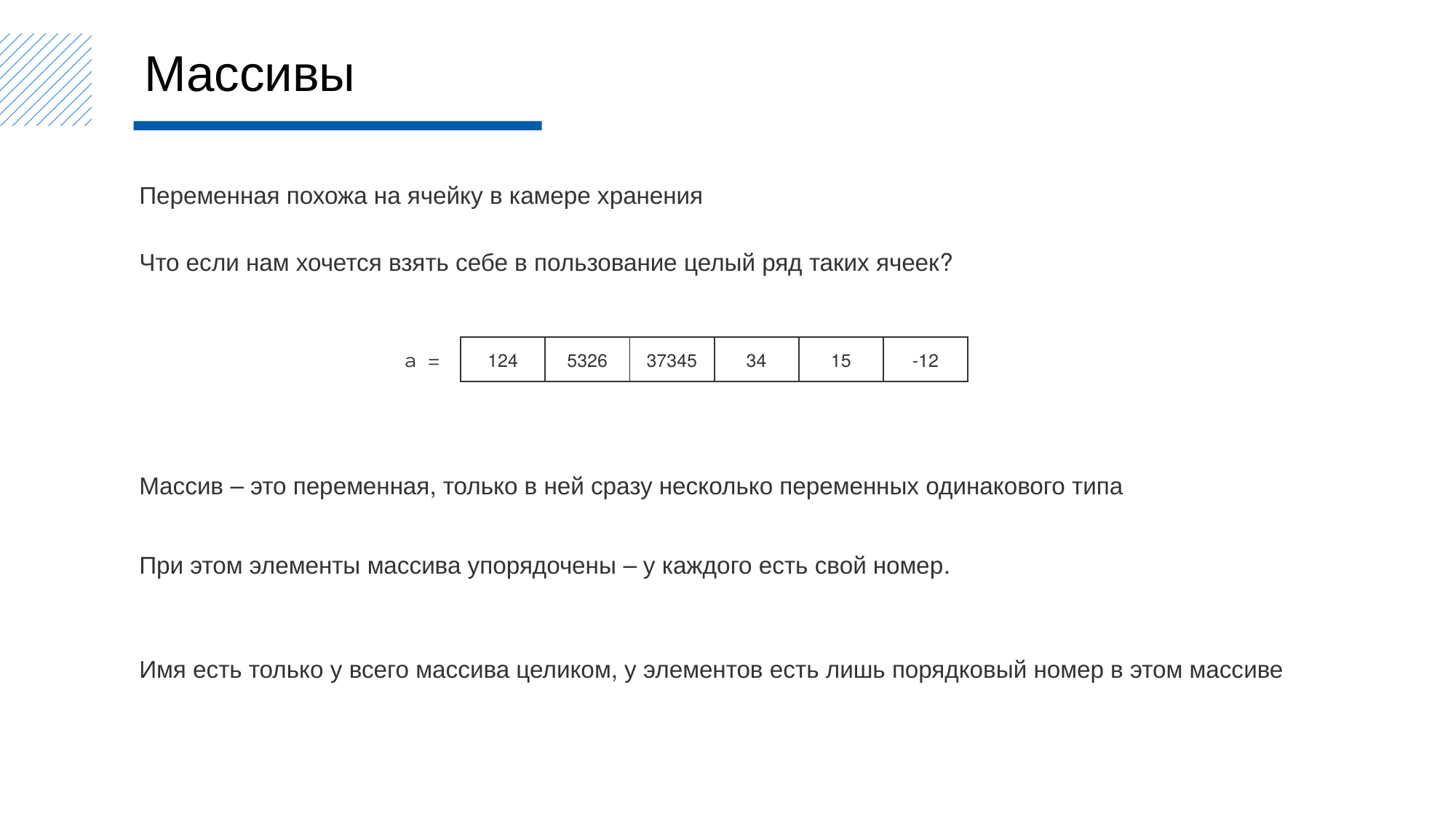

Массивы
Переменная похожа на ячейку в камере хранения
Что если нам хочется взять себе в пользование целый ряд таких ячеек?
| 124 | 5326 | 37345 | 34 | 15 | -12 |
| --- | --- | --- | --- | --- | --- |
a =
Массив – это переменная, только в ней сразу несколько переменных одинакового типа
При этом элементы массива упорядочены – у каждого есть свой номер.
Имя есть только у всего массива целиком, у элементов есть лишь порядковый номер в этом массиве